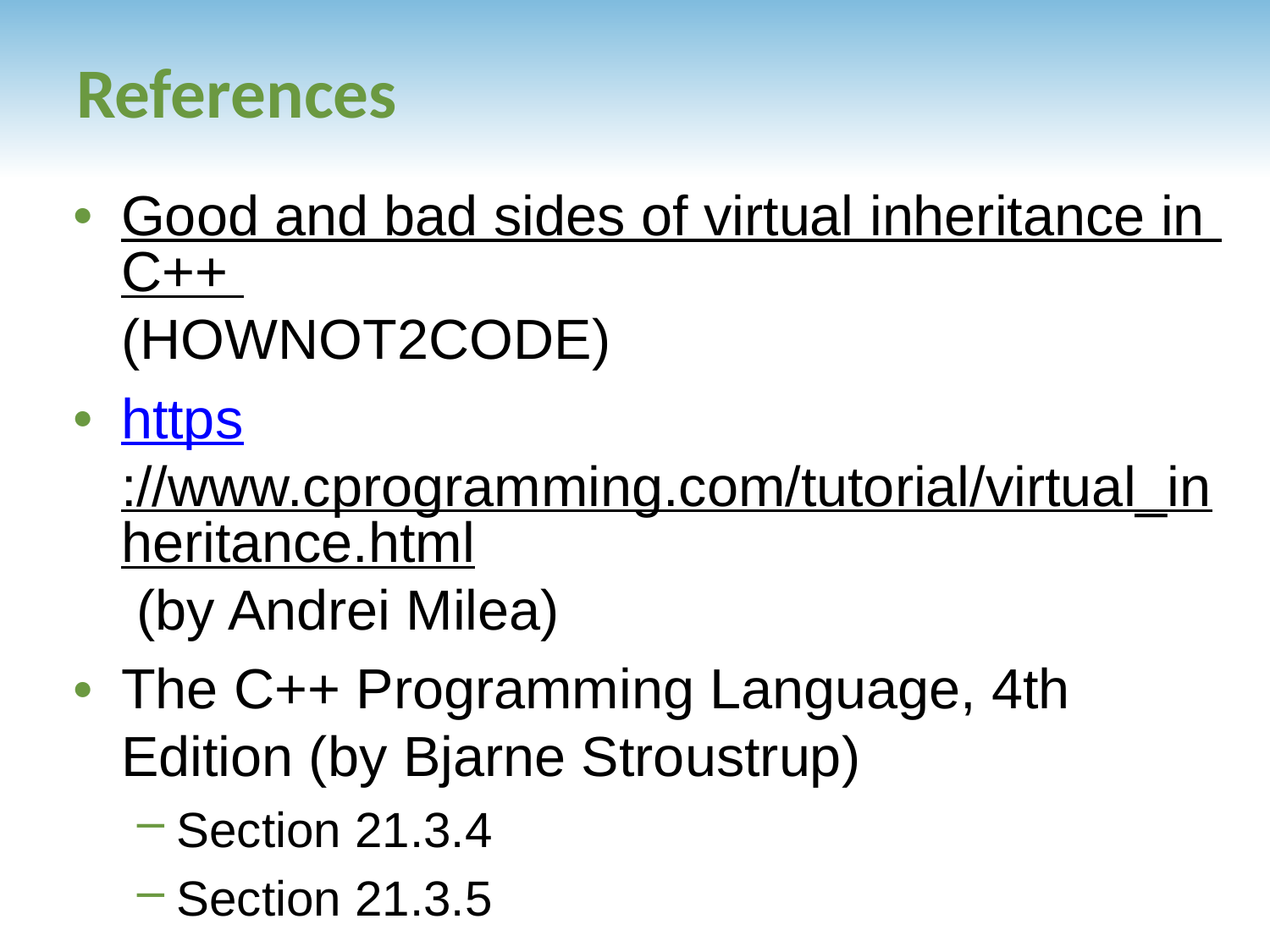

# References
Good and bad sides of virtual inheritance in C++ (HOWNOT2CODE)
https://www.cprogramming.com/tutorial/virtual_inheritance.html (by Andrei Milea)
The C++ Programming Language, 4th Edition (by Bjarne Stroustrup)
Section 21.3.4
Section 21.3.5